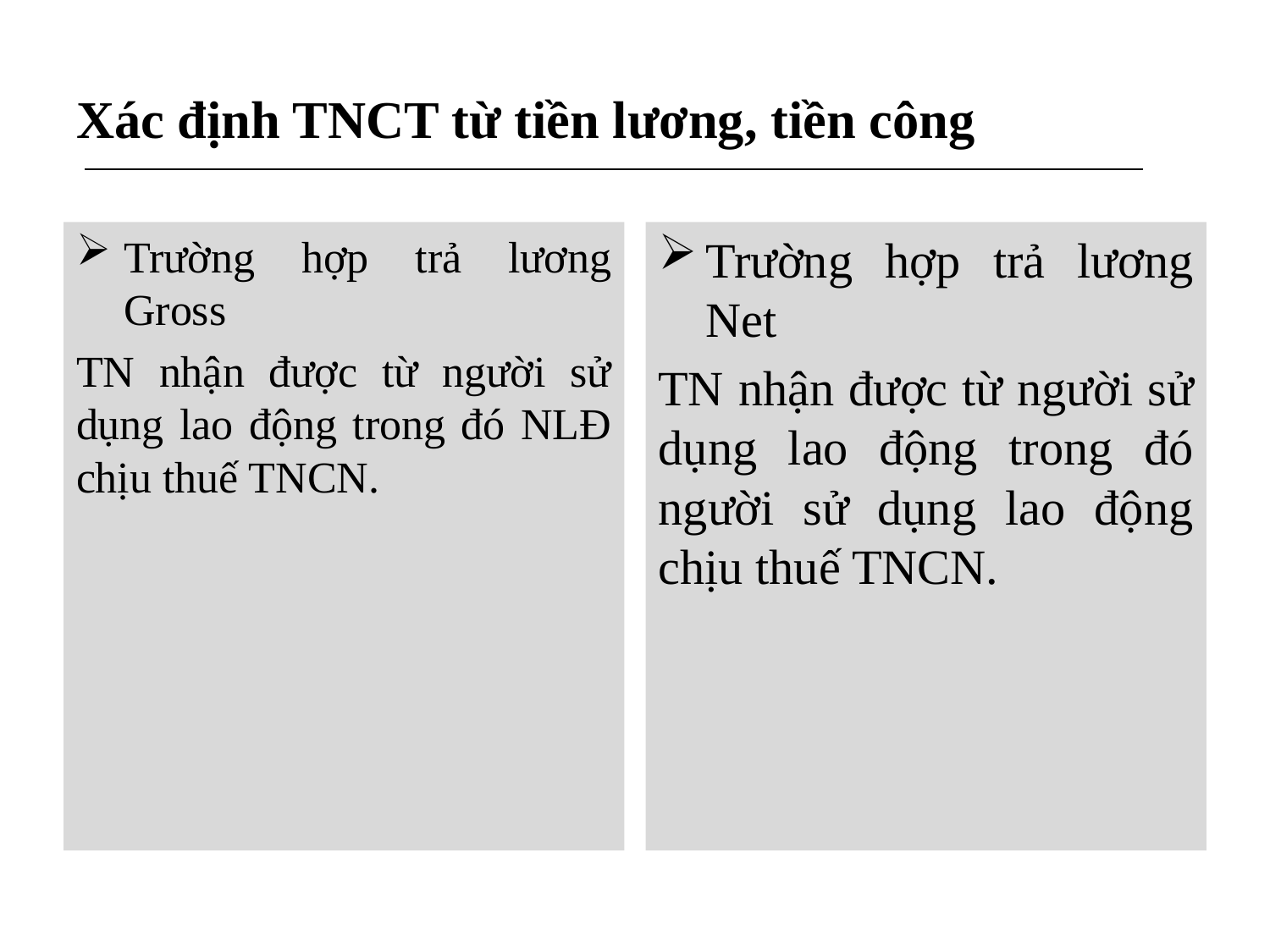

# Xác định TNCT từ tiền lương, tiền công
Trường hợp trả lương Gross
TN nhận được từ người sử dụng lao động trong đó NLĐ chịu thuế TNCN.
Trường hợp trả lương Net
TN nhận được từ người sử dụng lao động trong đó người sử dụng lao động chịu thuế TNCN.